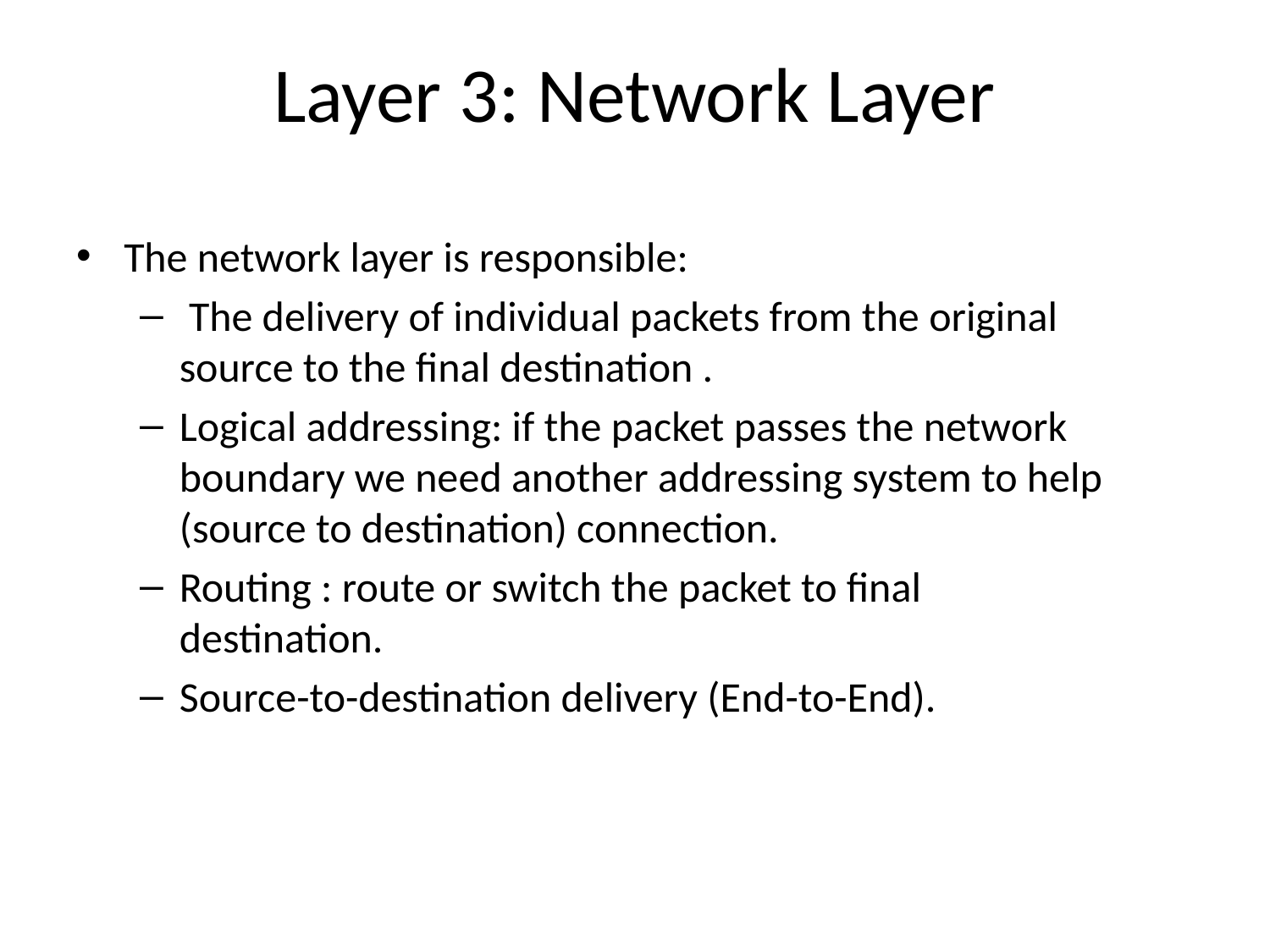

# Layer 3: Network Layer
The network layer is responsible:
 The delivery of individual packets from the original source to the final destination .
Logical addressing: if the packet passes the network boundary we need another addressing system to help (source to destination) connection.
Routing : route or switch the packet to final destination.
Source-to-destination delivery (End-to-End).